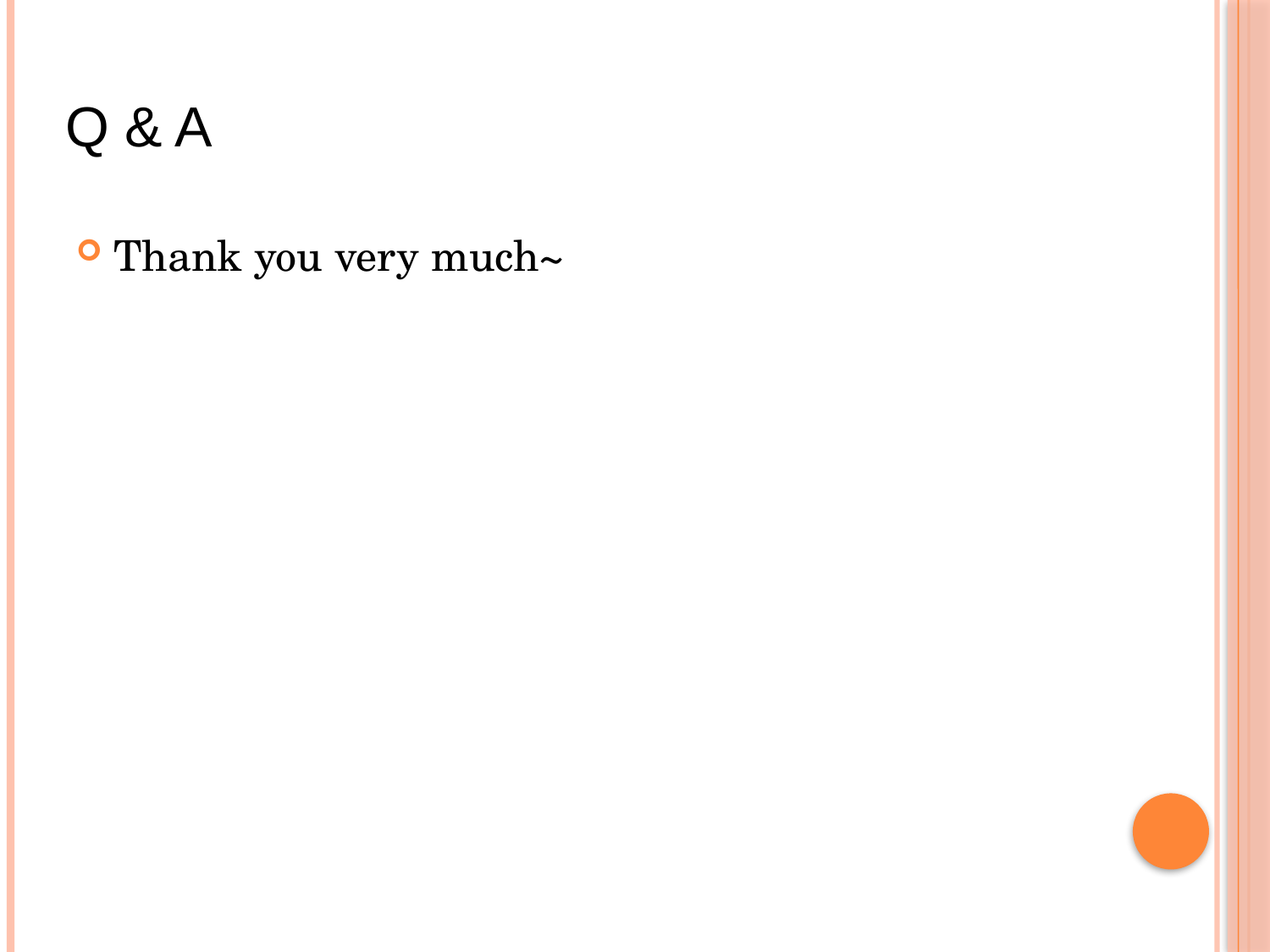

Q & A
Thank you very much~